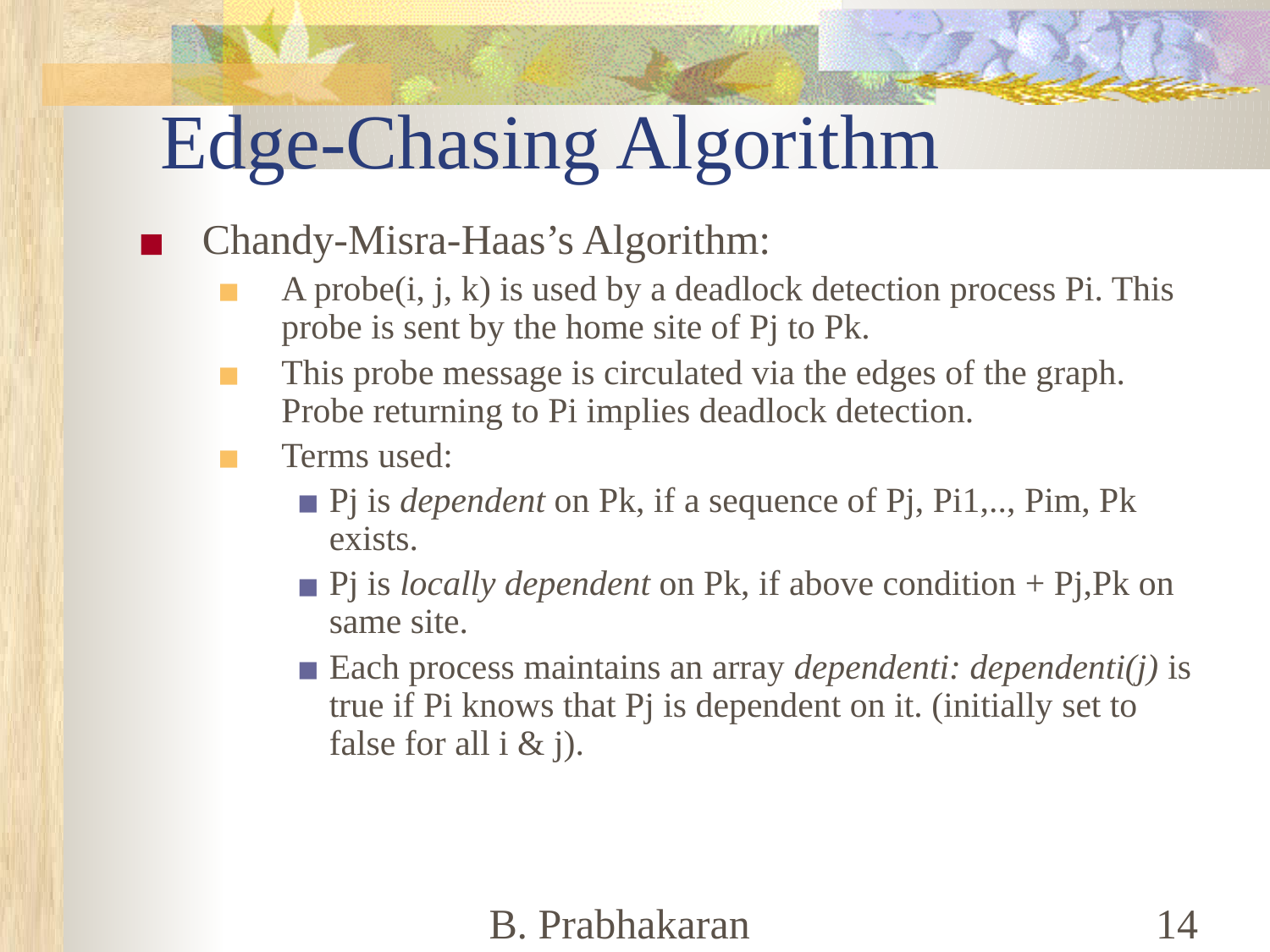

# Edge-Chasing Algorithm
Chandy-Misra-Haas’s Algorithm:
A probe(i, j, k) is used by a deadlock detection process Pi. This probe is sent by the home site of Pj to Pk.
This probe message is circulated via the edges of the graph. Probe returning to Pi implies deadlock detection.
Terms used:
Pj is dependent on Pk, if a sequence of Pj, Pi1,.., Pim, Pk exists.
Pj is locally dependent on Pk, if above condition + Pj,Pk on same site.
Each process maintains an array dependenti: dependenti(j) is true if Pi knows that Pj is dependent on it. (initially set to false for all i & j).

B. Prabhakaran
14